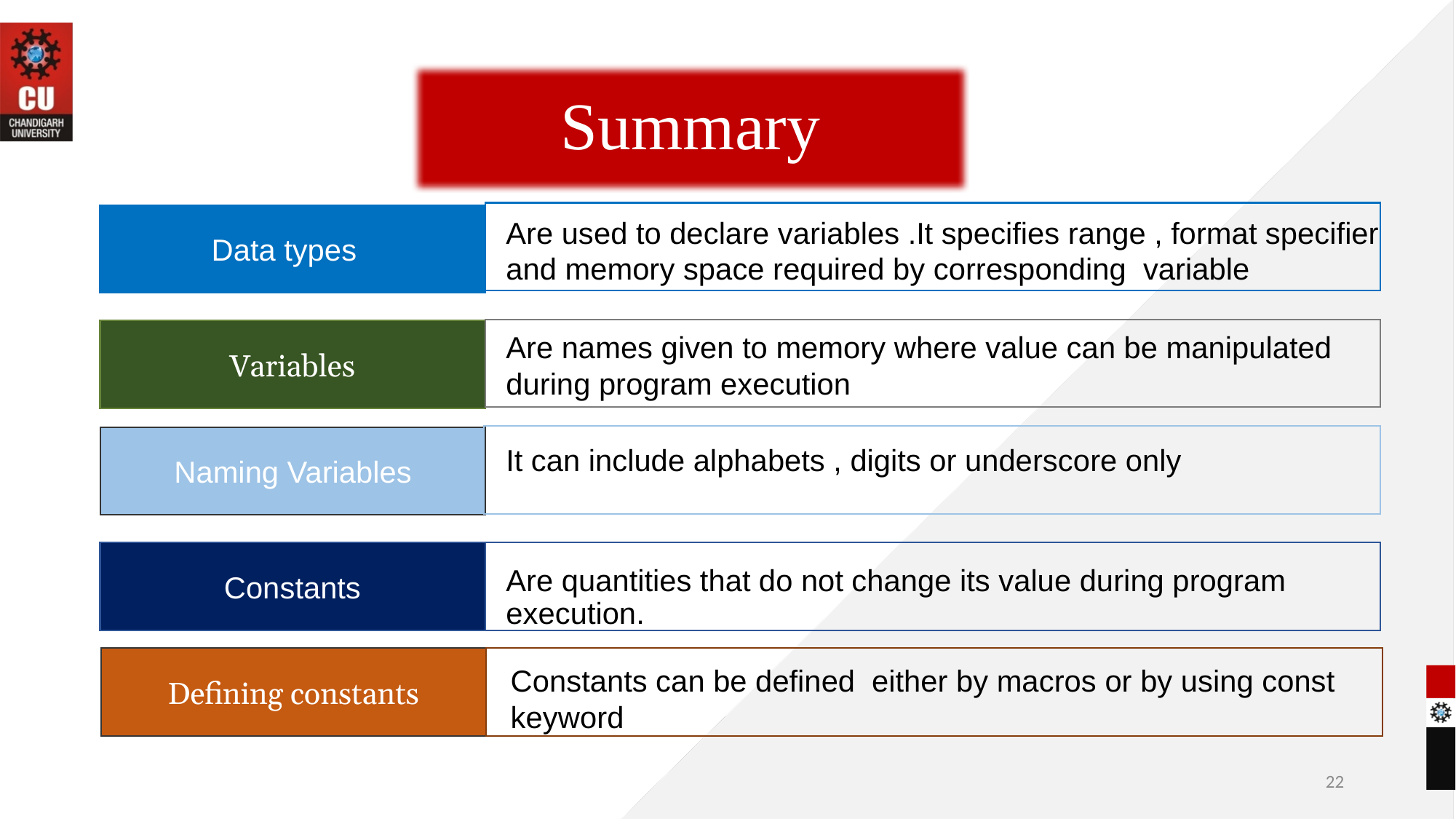

Summary

Data types
Are used to declare variables .It specifies range , format specifier and memory space required by corresponding  variable

Variables
Are names given to memory where value can be manipulated during program execution

Naming Variables
It can include alphabets , digits or underscore only
Constants

Are quantities that do not change its value during program execution.
Defining constants

Constants can be defined  either by macros or by using const keyword
22